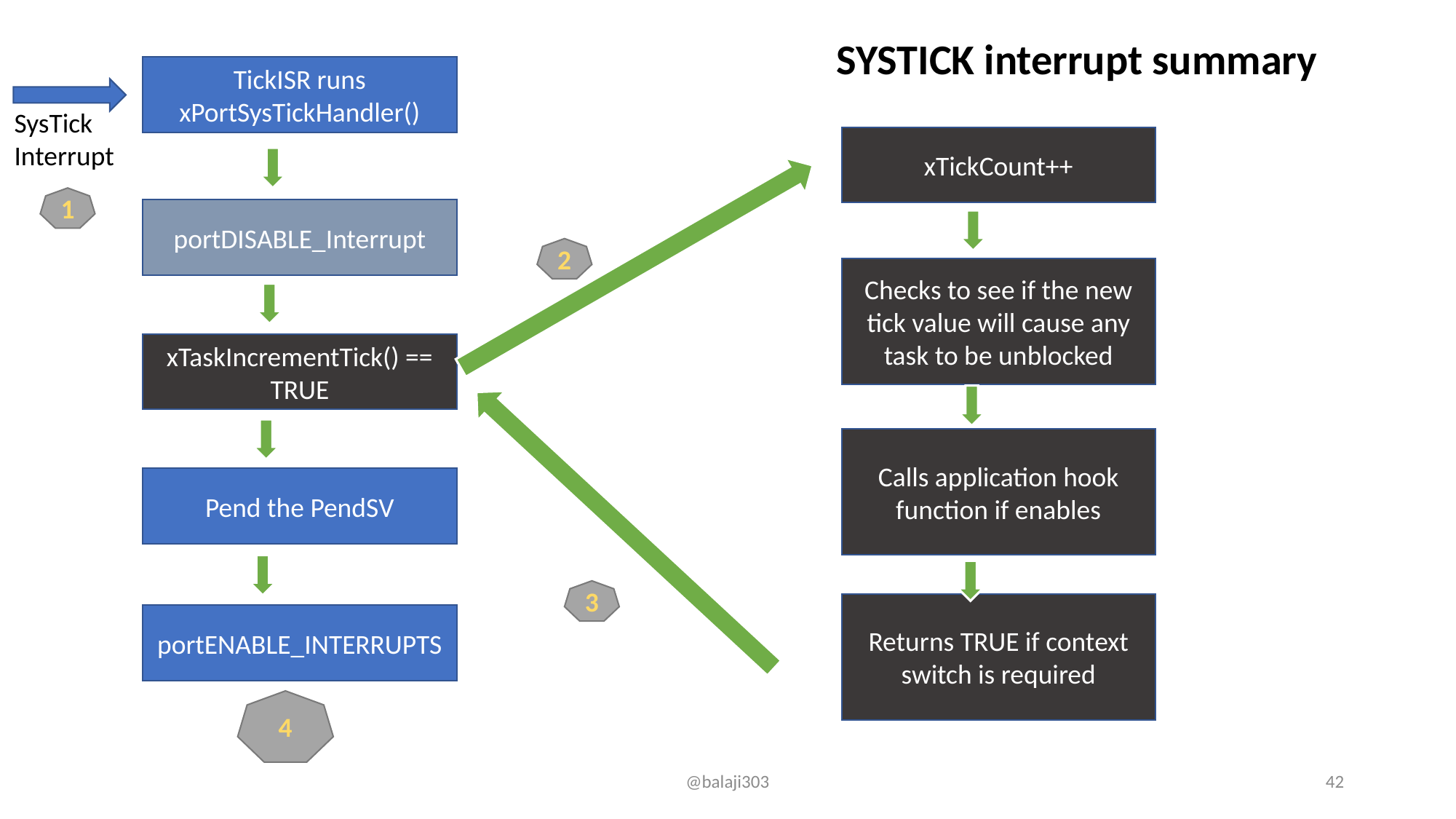

SYSTICK interrupt summary
TickISR runs
xPortSysTickHandler()

SysTick
Interrupt
xTickCount++

1
portDISABLE_Interrupt

2
Checks to see if the new tick value will cause any task to be unblocked

xTaskIncrementTick() == TRUE

Calls application hook function if enables
Pend the PendSV

3
Returns TRUE if context switch is required
portENABLE_INTERRUPTS
4
@balaji303
42